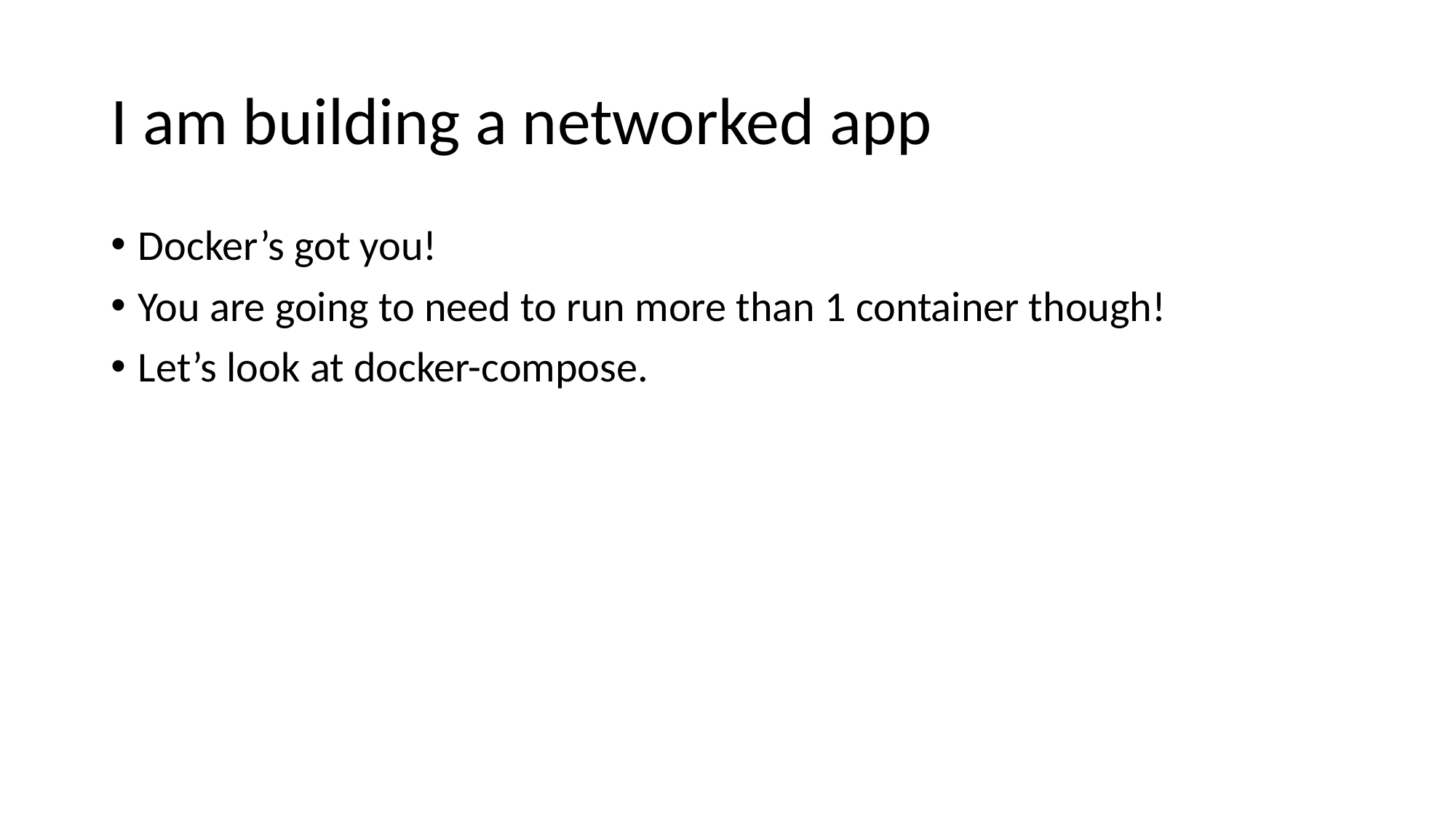

# I am building a networked app
Docker’s got you!
You are going to need to run more than 1 container though!
Let’s look at docker-compose.